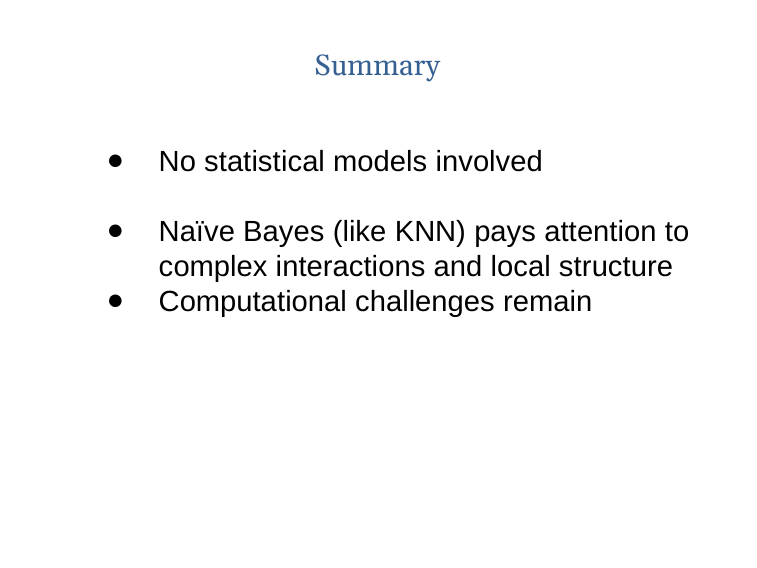

# Summary
No statistical models involved

Naïve Bayes (like KNN) pays attention to complex interactions and local structure
Computational challenges remain